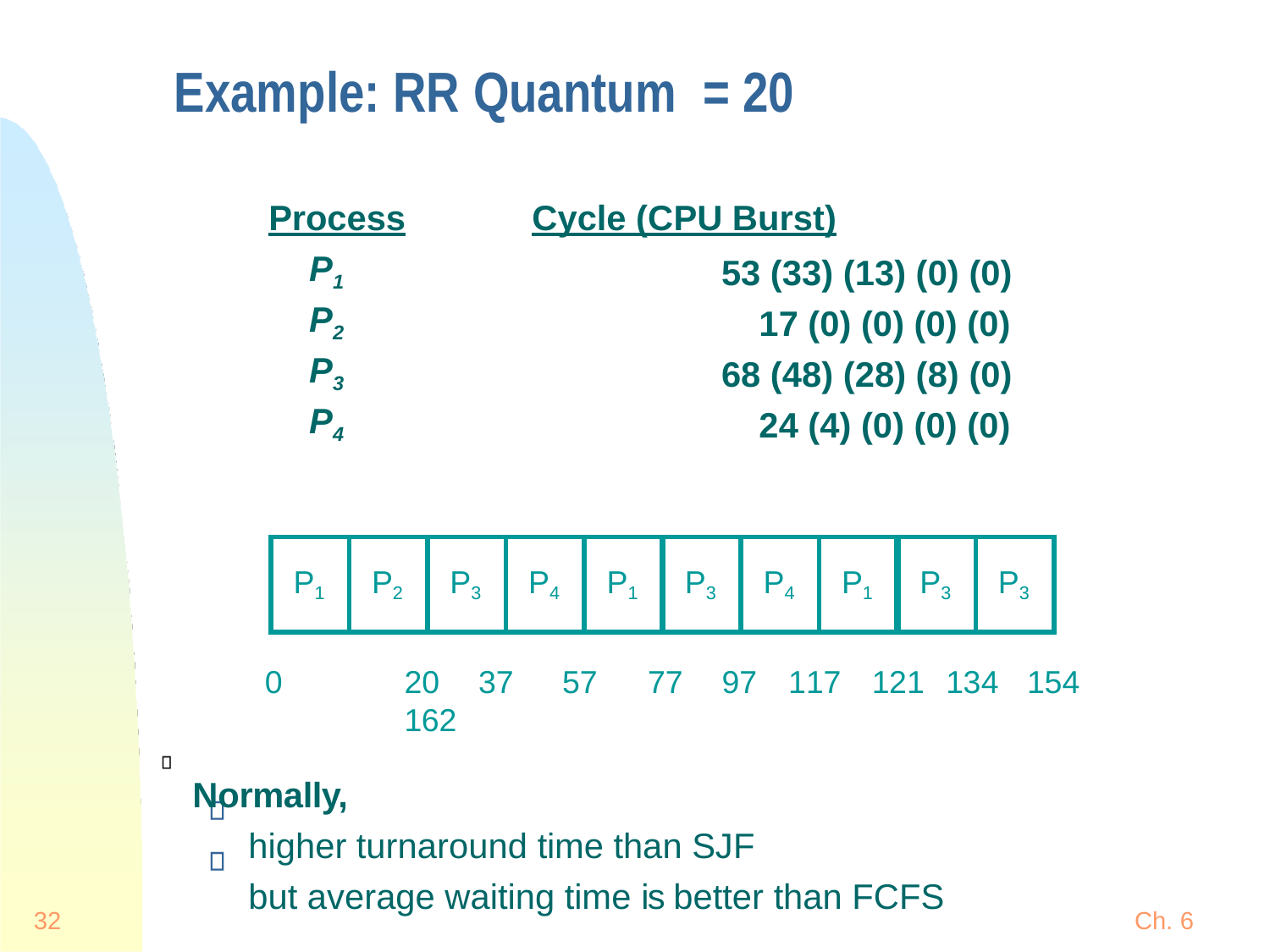

# Example: RR Quantum	= 20
Process
Cycle (CPU Burst)
| P1 | 53 (33) (13) (0) (0) |
| --- | --- |
| P2 | 17 (0) (0) (0) (0) |
| P3 | 68 (48) (28) (8) (0) |
| P4 | 24 (4) (0) (0) (0) |
| P1 | P2 | P3 | P4 | P1 | P3 | P4 | P1 | P3 | P3 |
| --- | --- | --- | --- | --- | --- | --- | --- | --- | --- |

0	20	37	57	77	97	117	121	134	154	162

Normally,
higher turnaround time than SJF
but average waiting time is better than FCFS

32
Ch. 6